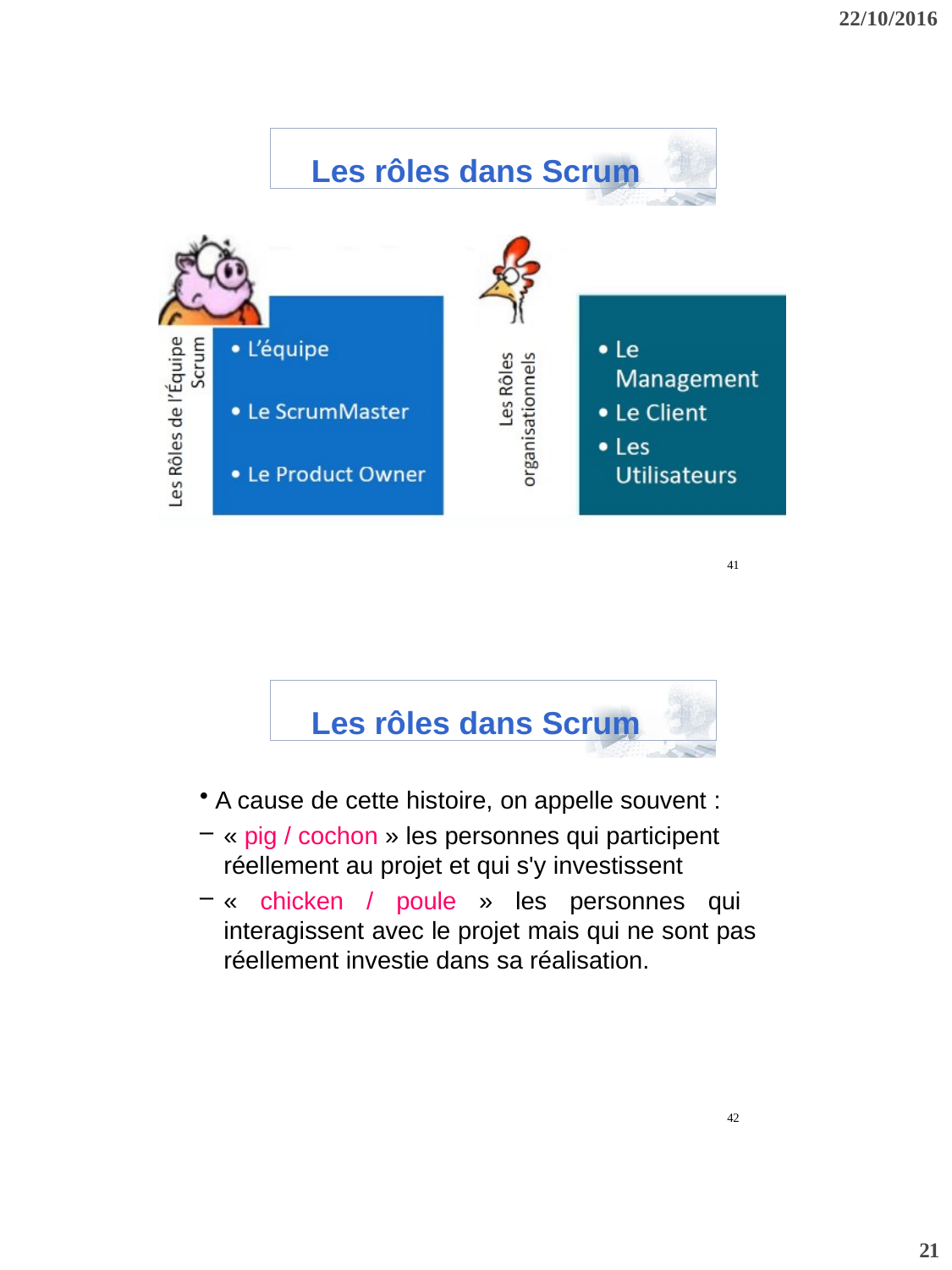

22/10/2016
Scrum

Les rôles dans

41
Scrum

Les rôles dans

A cause de cette histoire, on appelle souvent :
« pig / cochon » les personnes qui participent
réellement au projet et qui s'y investissent
« chicken / poule » les personnes qui  interagissent avec le projet mais qui ne sont pas  réellement investie dans sa réalisation.
42
21